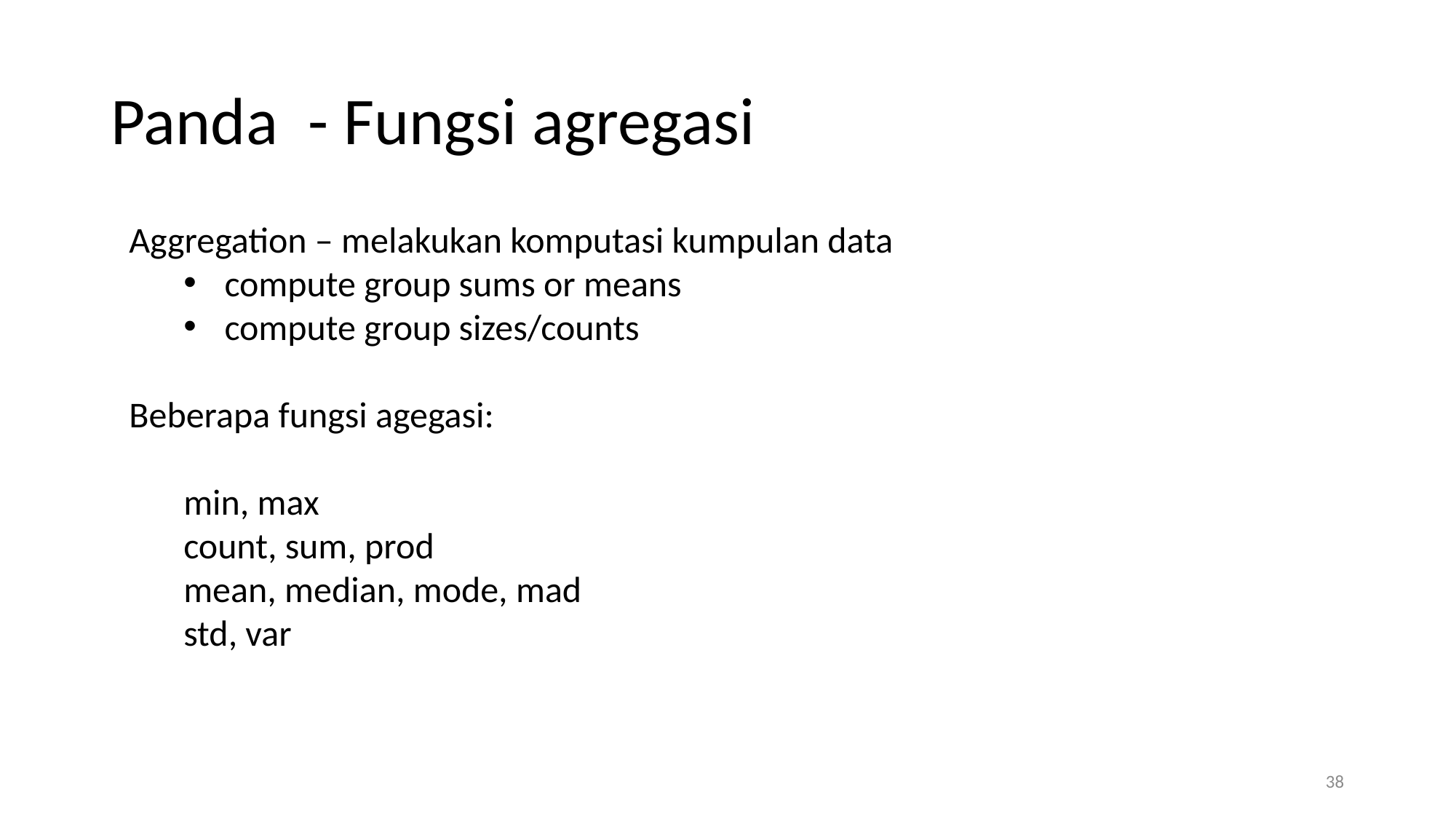

# Panda  - Fungsi agregasi
Aggregation – melakukan komputasi kumpulan data
compute group sums or means
compute group sizes/counts

Beberapa fungsi agegasi:

min, max
count, sum, prod
mean, median, mode, mad
std, var

38